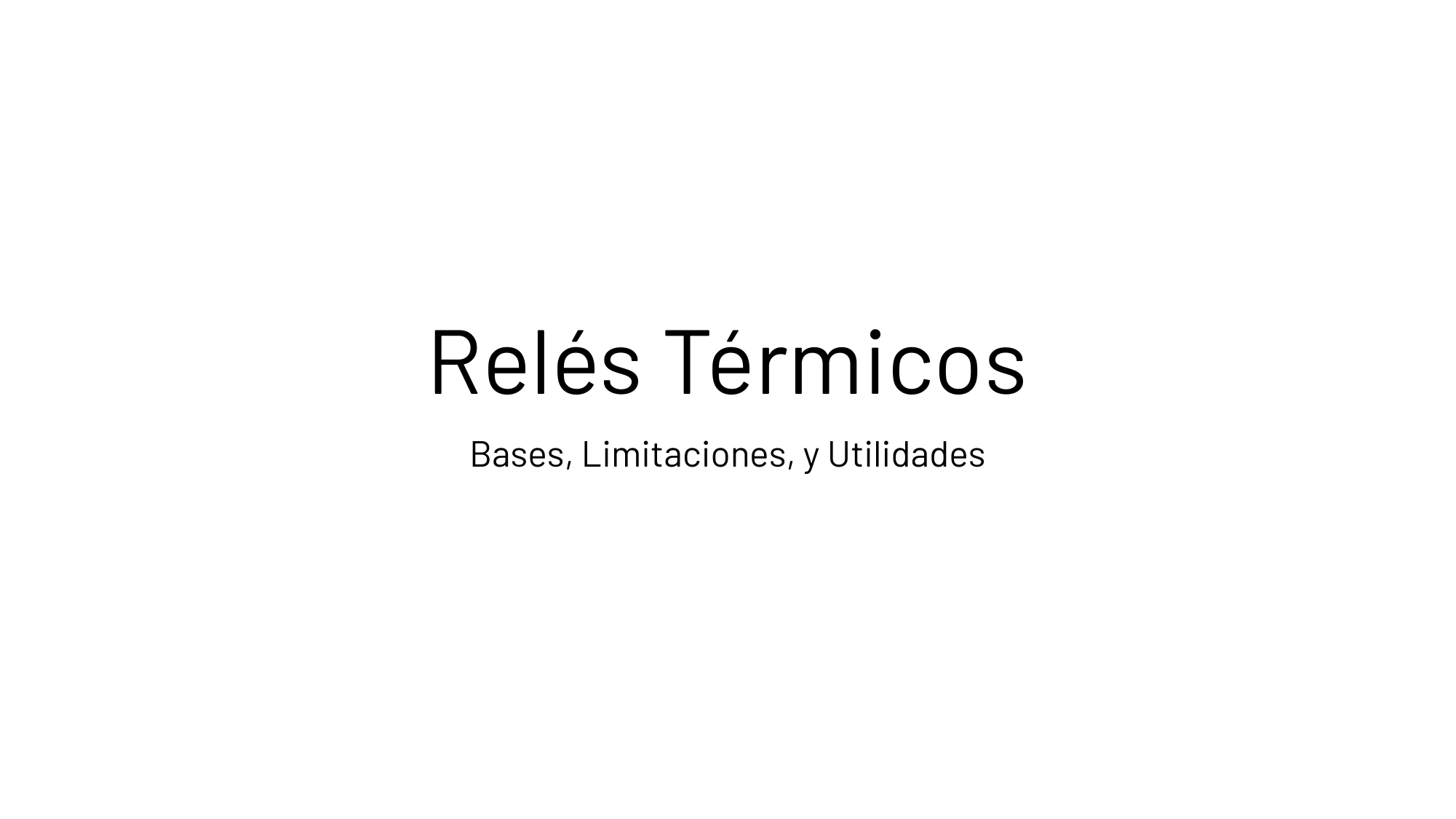

# Relés Térmicos
Bases, Limitaciones, y Utilidades